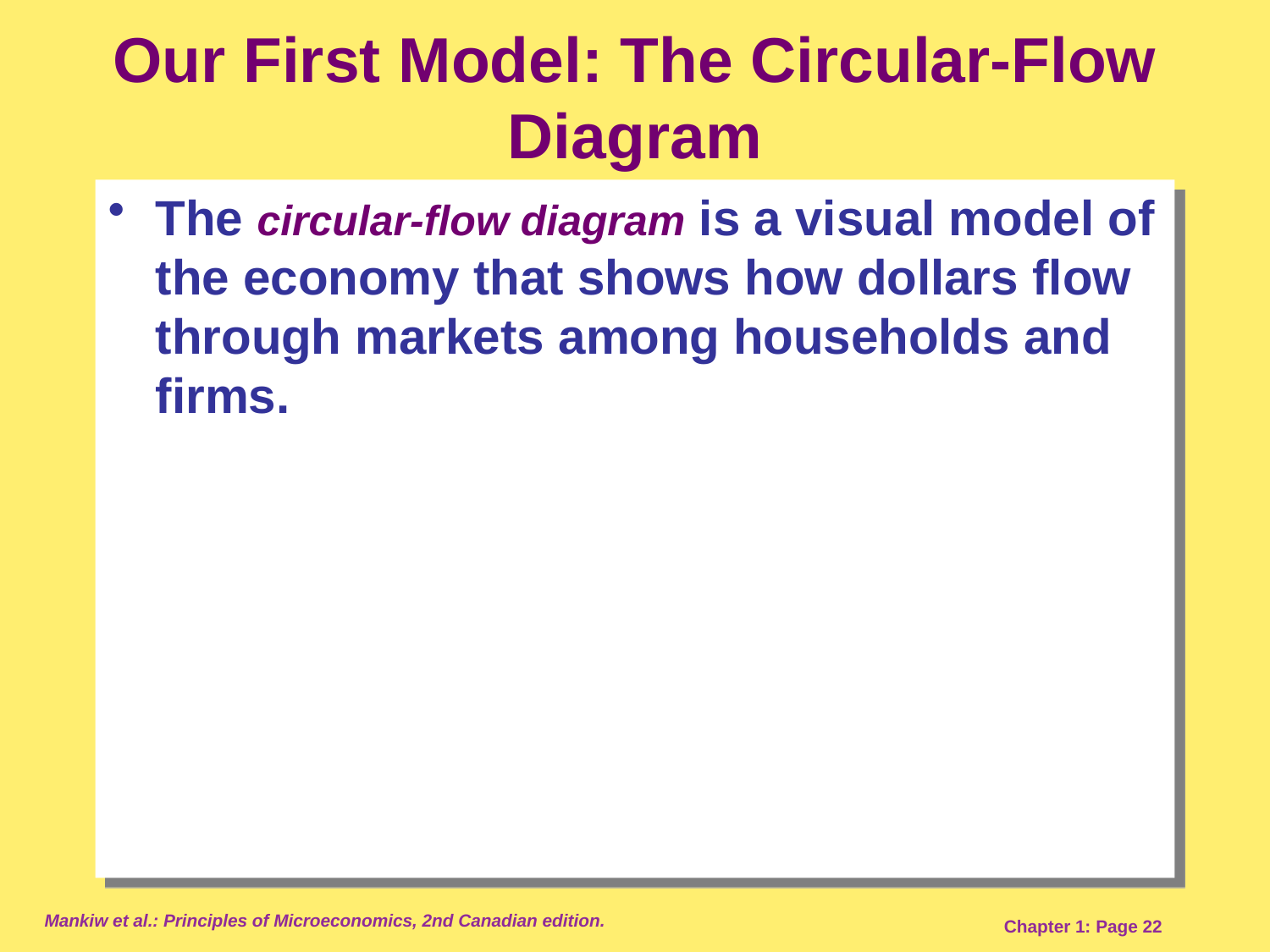

# Our First Model: The Circular-Flow Diagram
The circular-flow diagram is a visual model of the economy that shows how dollars flow through markets among households and firms.

Mankiw et al.: Principles of Microeconomics, 2nd Canadian edition.
Chapter 1: Page 22